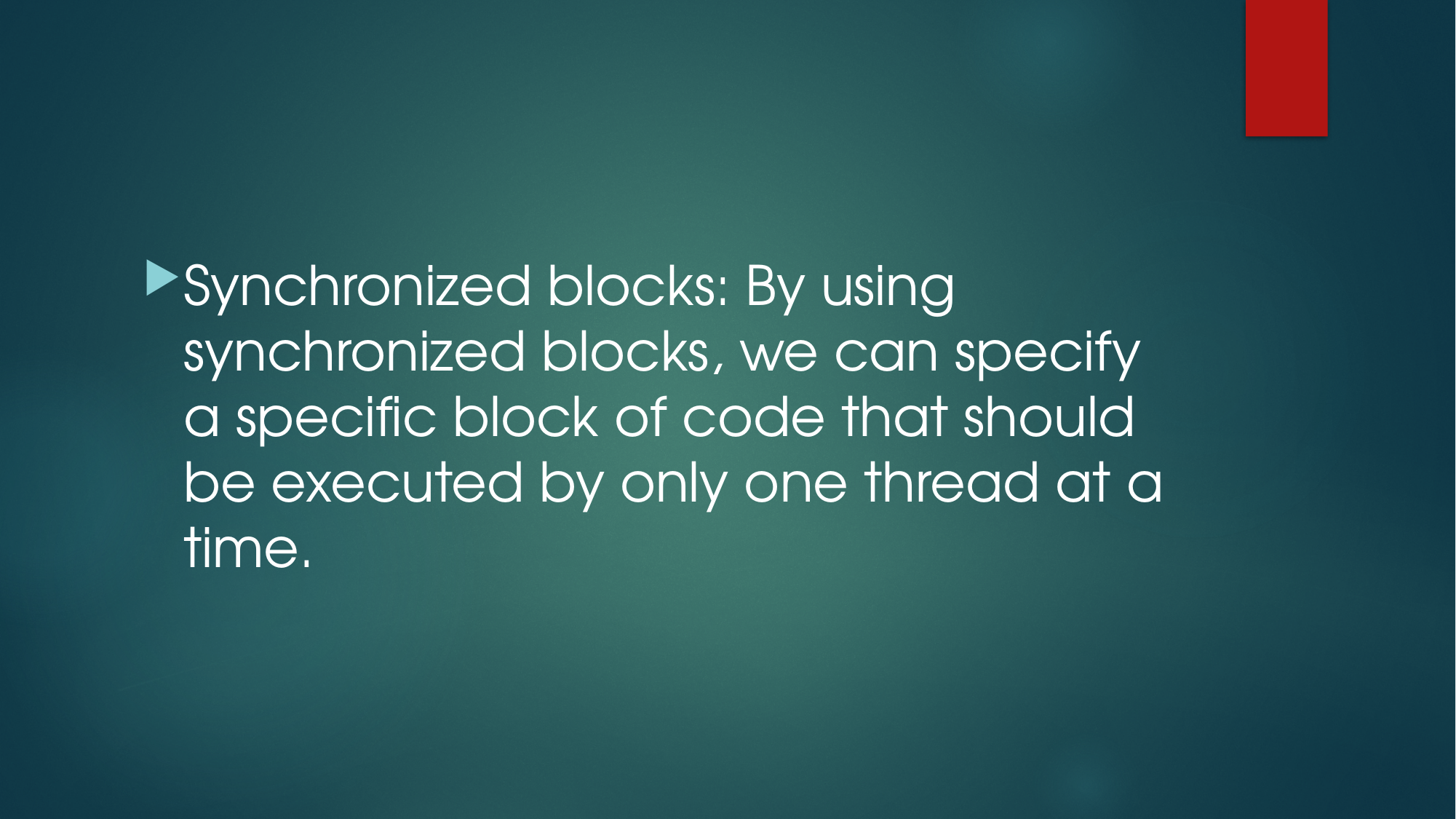

Synchronized blocks: By using synchronized blocks, we can specify a specific block of code that should be executed by only one thread at a time.